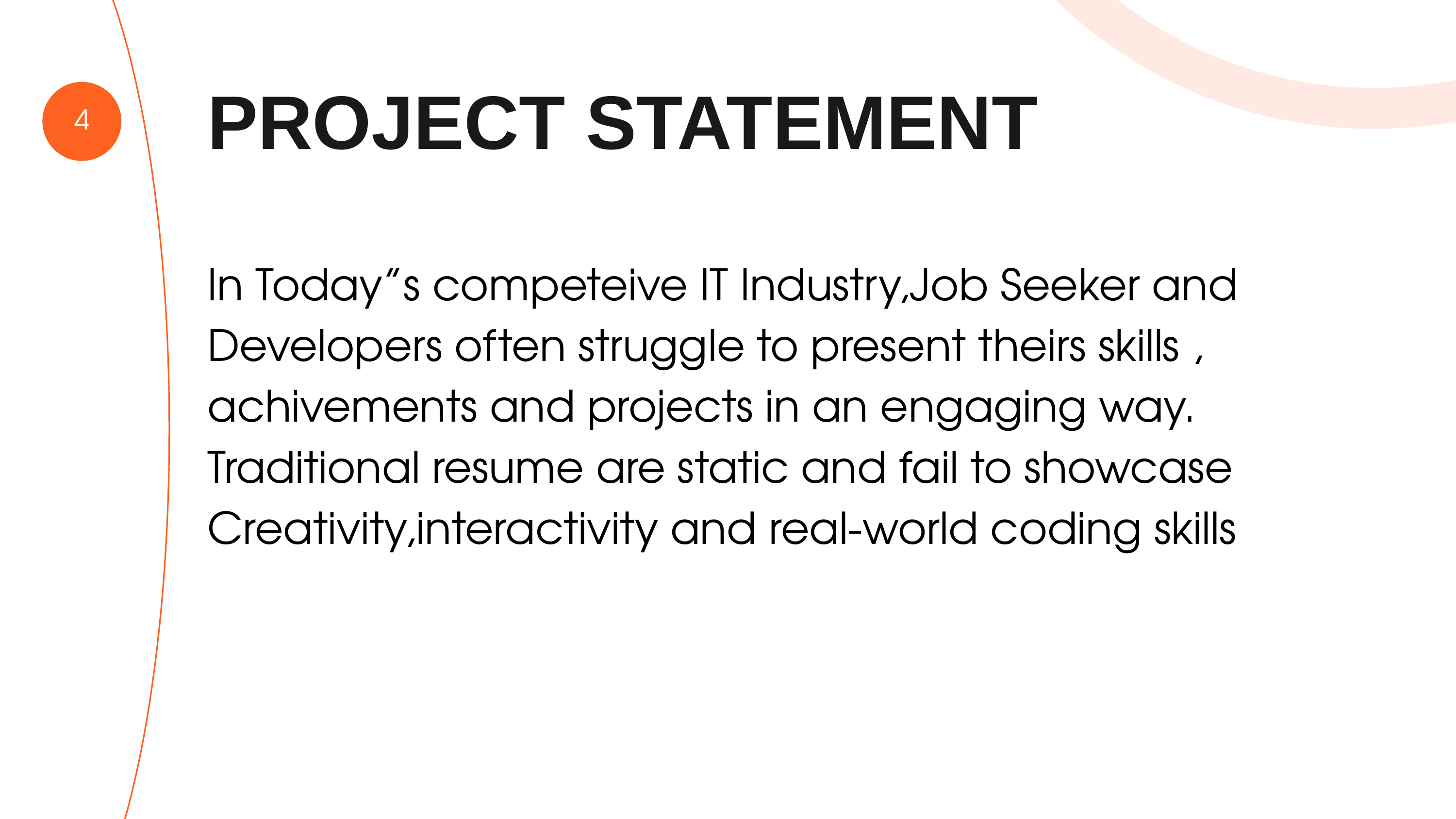

PROJECT STATEMENT

4
In Today”s competeive IT Industry,Job Seeker and Developers often struggle to present theirs skills , achivements and projects in an engaging way. Traditional resume are static and fail to showcase
Creativity,interactivity and real-world coding skills